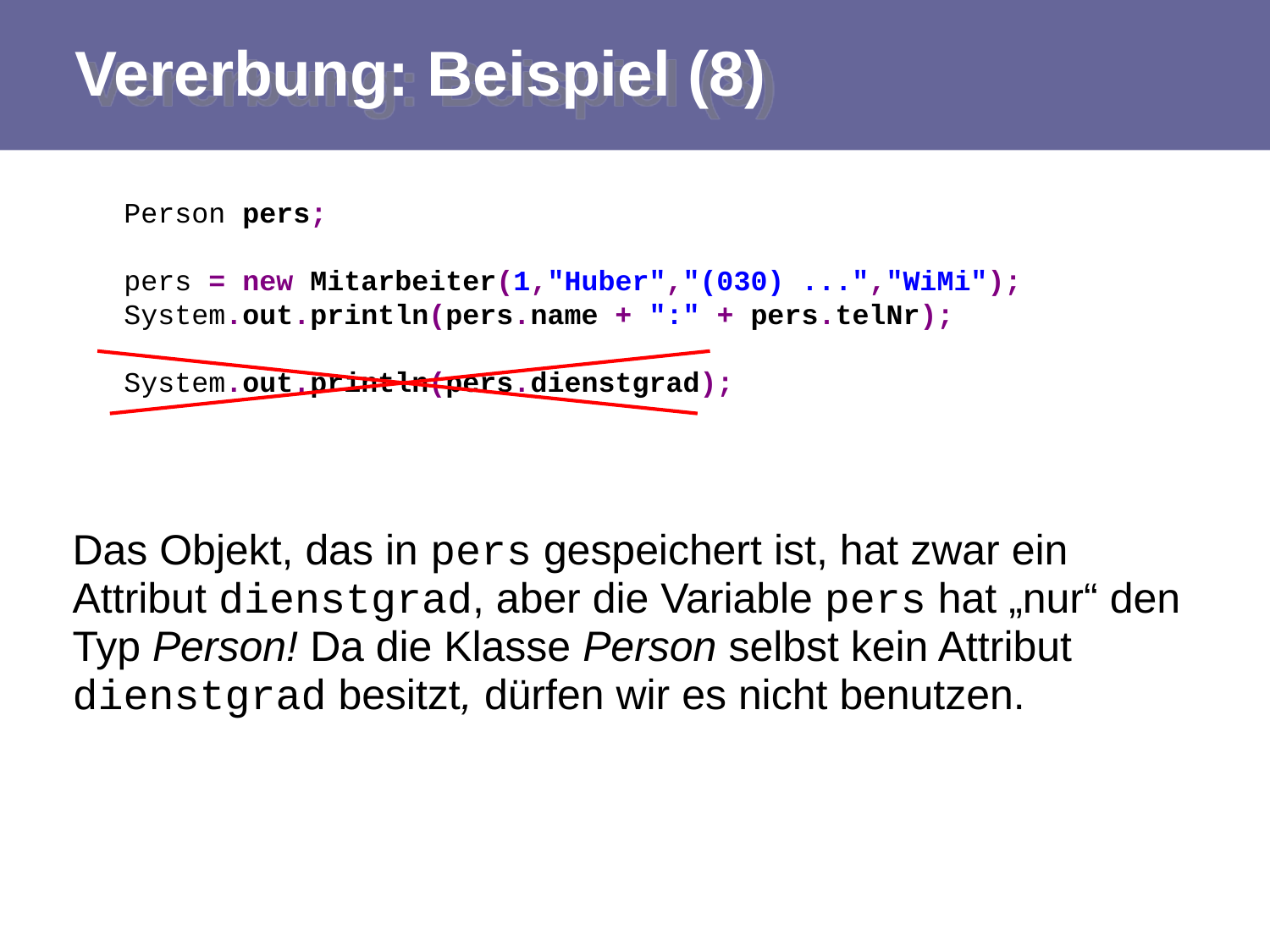

# Vererbung: Beispiel (8)
Person pers;

pers = new Mitarbeiter(1,"Huber","(030) ...","WiMi");
System.out.println(pers.name + ":" + pers.telNr);

System.out.println(pers.dienstgrad);
Das Objekt, das in pers gespeichert ist, hat zwar ein Attribut dienstgrad, aber die Variable pers hat „nur“ den Typ Person! Da die Klasse Person selbst kein Attribut dienstgrad besitzt, dürfen wir es nicht benutzen.